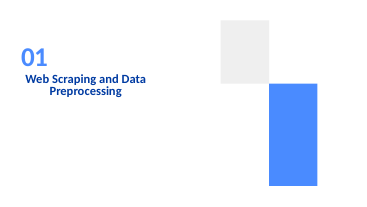

01
# Web Scraping and Data Preprocessing